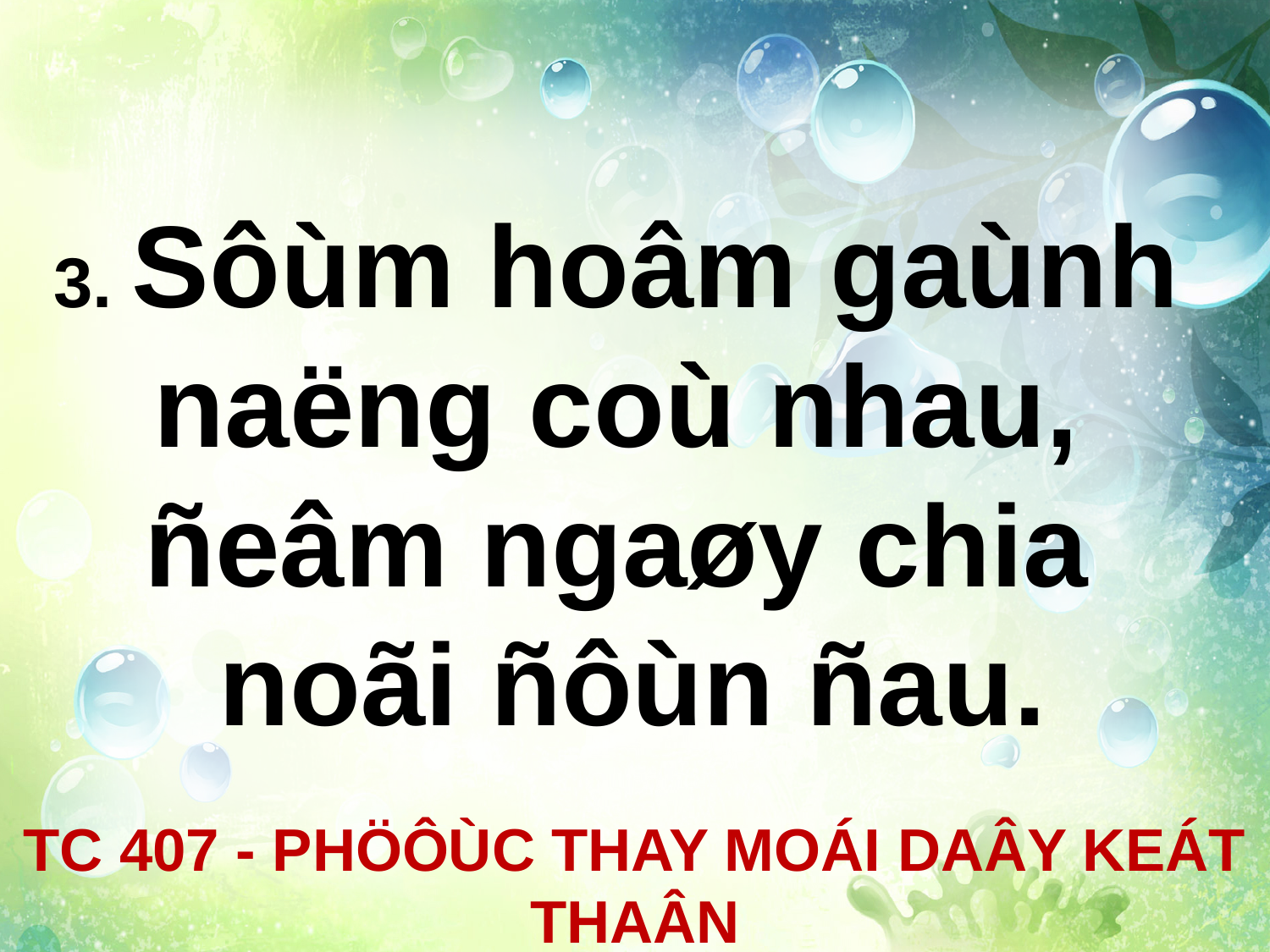

3. Sôùm hoâm gaùnh
naëng coù nhau,
ñeâm ngaøy chia
noãi ñôùn ñau.
TC 407 - PHÖÔÙC THAY MOÁI DAÂY KEÁT THAÂN